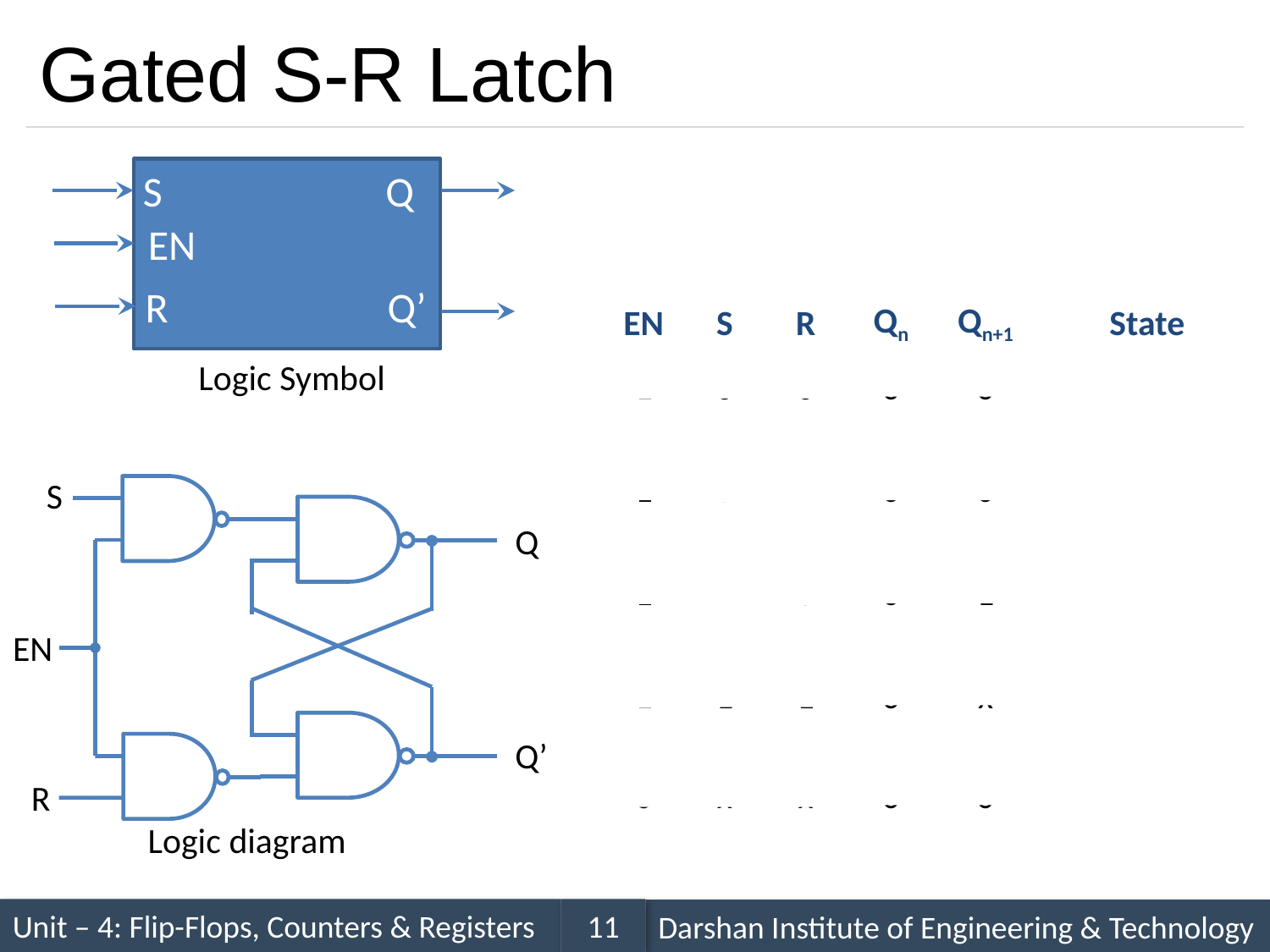

# Gated S-R Latch

S
Q
EN
R
Q’
| EN | S | R | Qn | Qn+1 | State |
| --- | --- | --- | --- | --- | --- |
| 1 1 | 0 0 | 0 0 | 0 1 | 0 1 | No Change |
| 1 1 | 0 0 | 1 1 | 0 1 | 0 0 | Reset |
| 1 1 | 1 1 | 0 0 | 0 1 | 1 1 | Set |
| 1 1 | 1 1 | 1 1 | 0 1 | x x | Indeterminate (invalid) |
| 0 0 | x x | x x | 0 1 | 0 1 | No Change |
Logic Symbol

S

Q

EN

Q’

R

Logic diagram